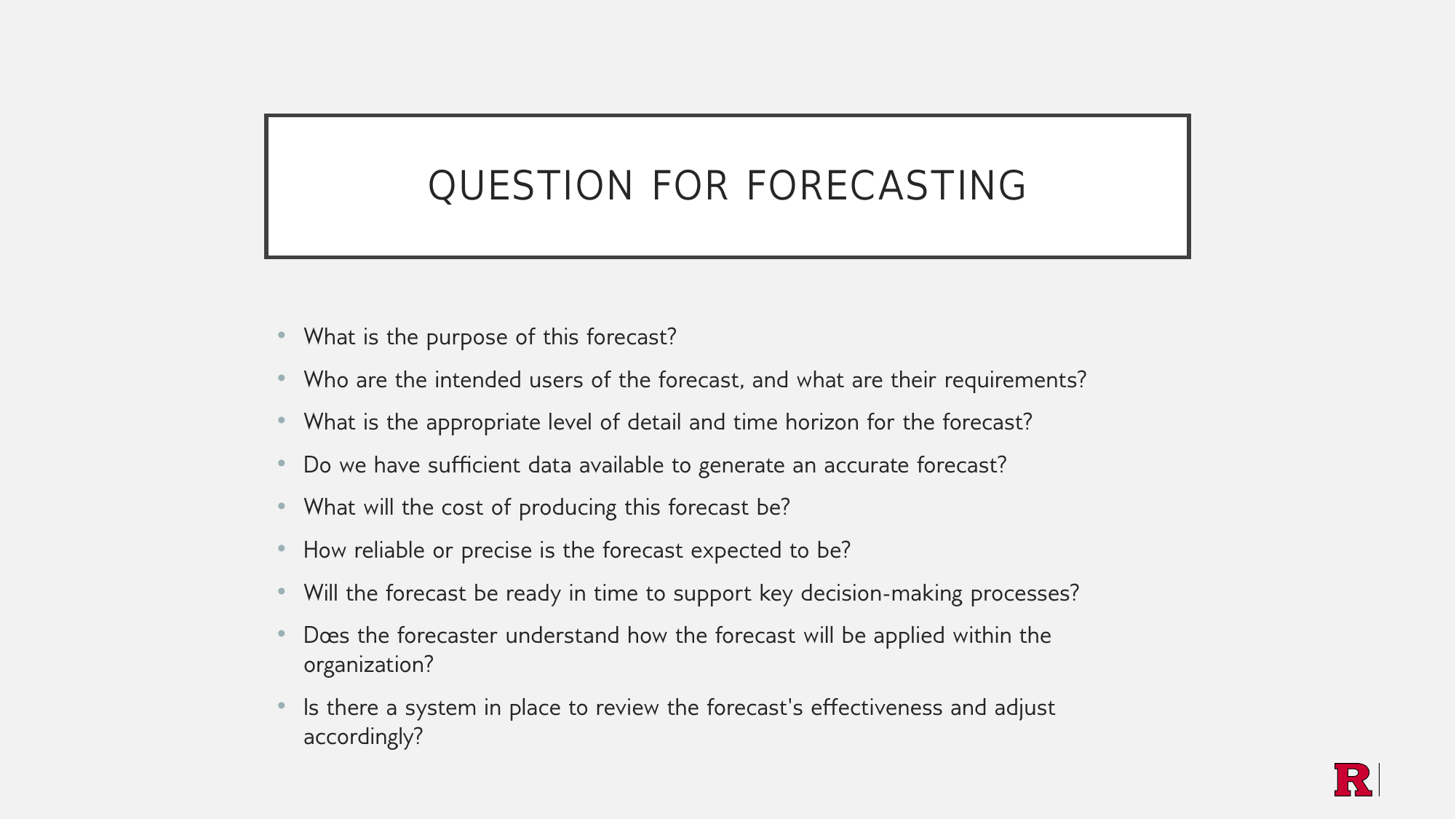

# Question for forecasting
What is the purpose of this forecast?
Who are the intended users of the forecast, and what are their requirements?
What is the appropriate level of detail and time horizon for the forecast?
Do we have sufficient data available to generate an accurate forecast?
What will the cost of producing this forecast be?
How reliable or precise is the forecast expected to be?
Will the forecast be ready in time to support key decision-making processes?
Does the forecaster understand how the forecast will be applied within the organization?
Is there a system in place to review the forecast's effectiveness and adjust accordingly?